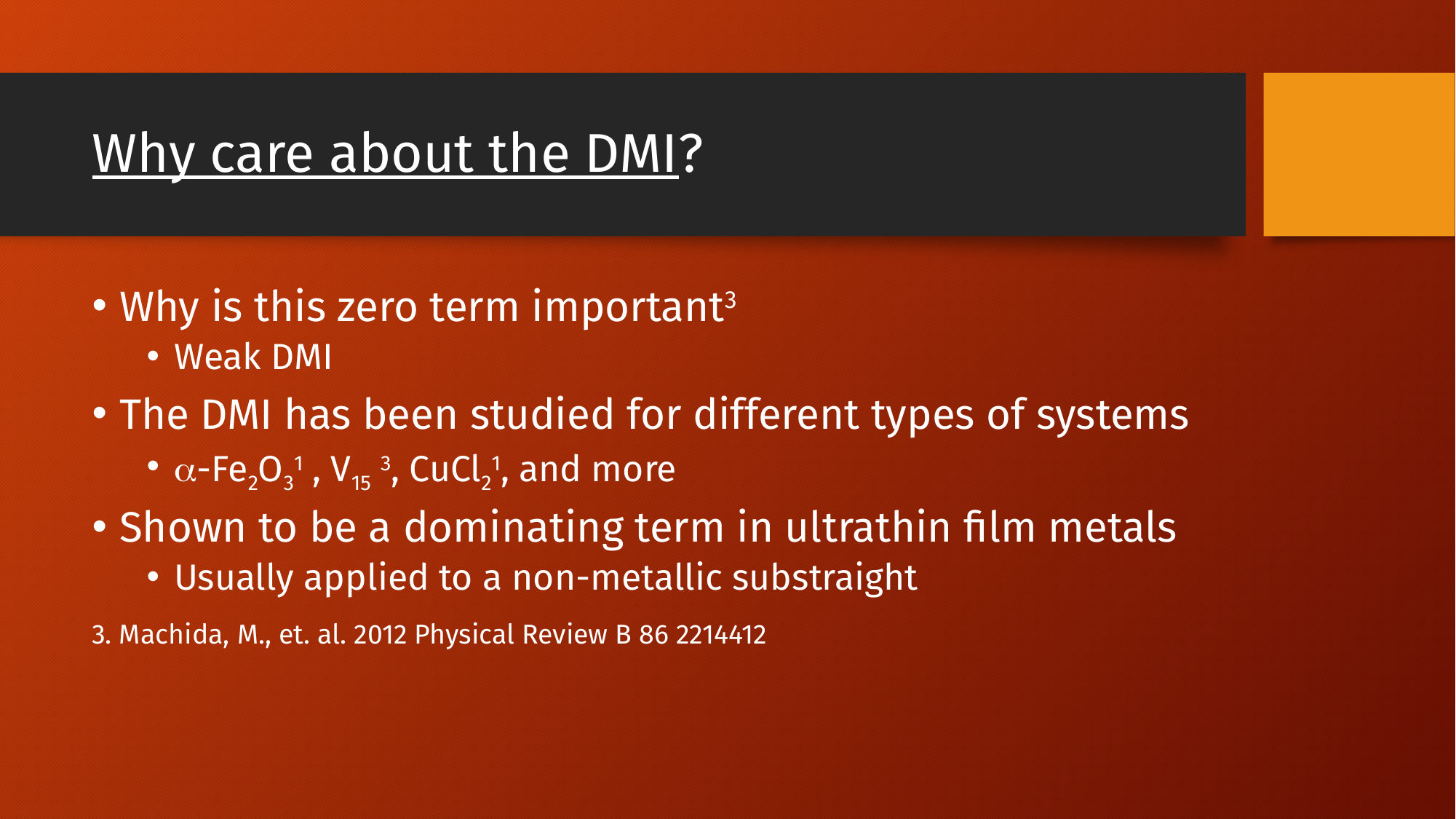

# Why care about the DMI?
Why is this zero term important3
Weak DMI
The DMI has been studied for different types of systems
α-Fe2O31 , V15 3, CuCl21, and more
Shown to be a dominating term in ultrathin film metals
Usually applied to a non-metallic substraight
3. Machida, M., et. al. 2012 Physical Review B 86 2214412